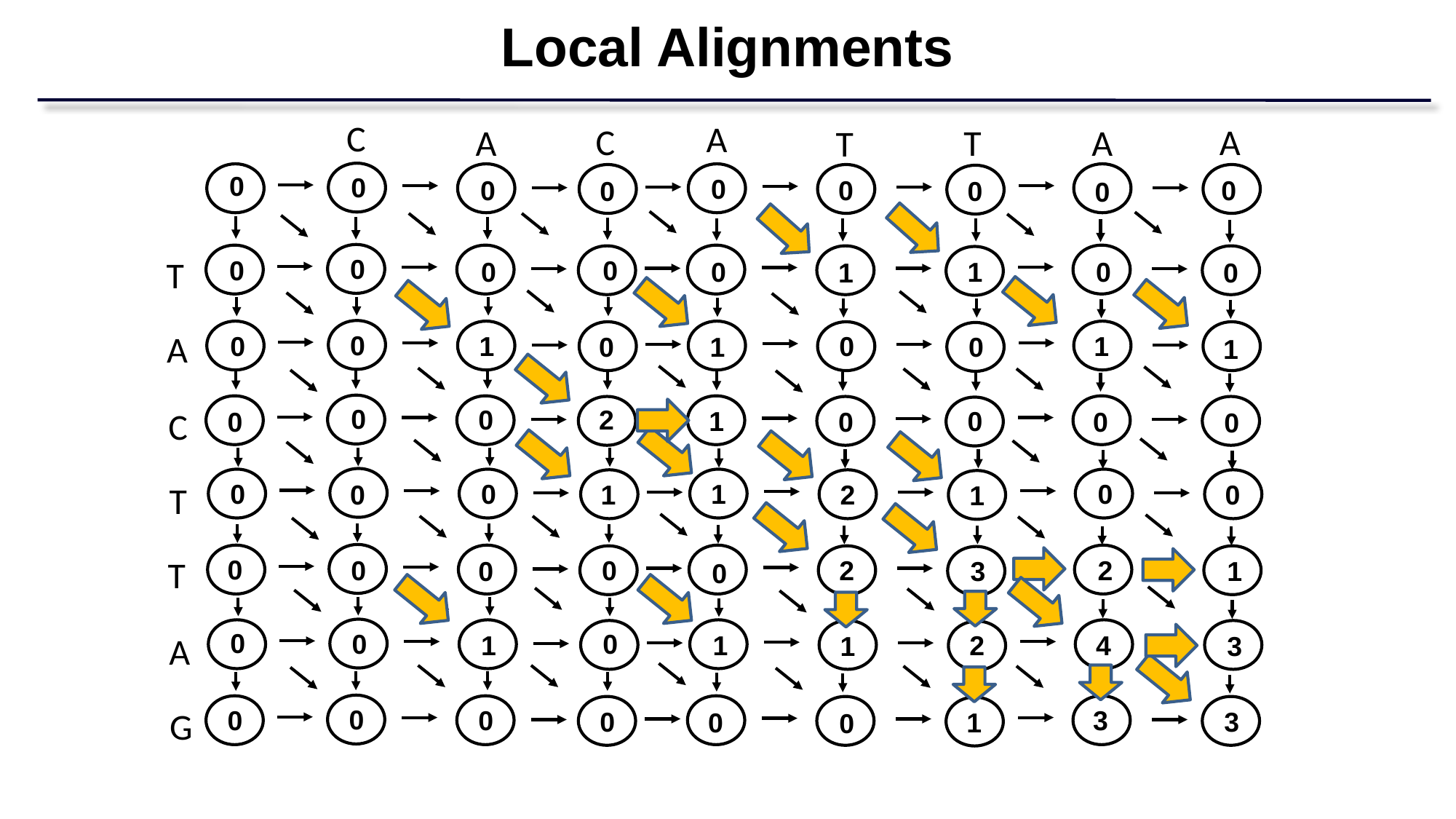

Local Alignments
C
A
C
A
A
T
A
T

T

A

C

T

T

A

G
0
0
0
0
0
0
0
0
0

0
0
0
0
0
0
0
1
1

0
0
1
0
1
0
1
0
1

0
2
0
1
0

0
0
0
0

0
0
1
0
0
2
1
0
1

0

0
0
2
2

0
3
1
0

0
0
0
1
1
2
4
1
3

0
0
0
3
0
3
0
1
0